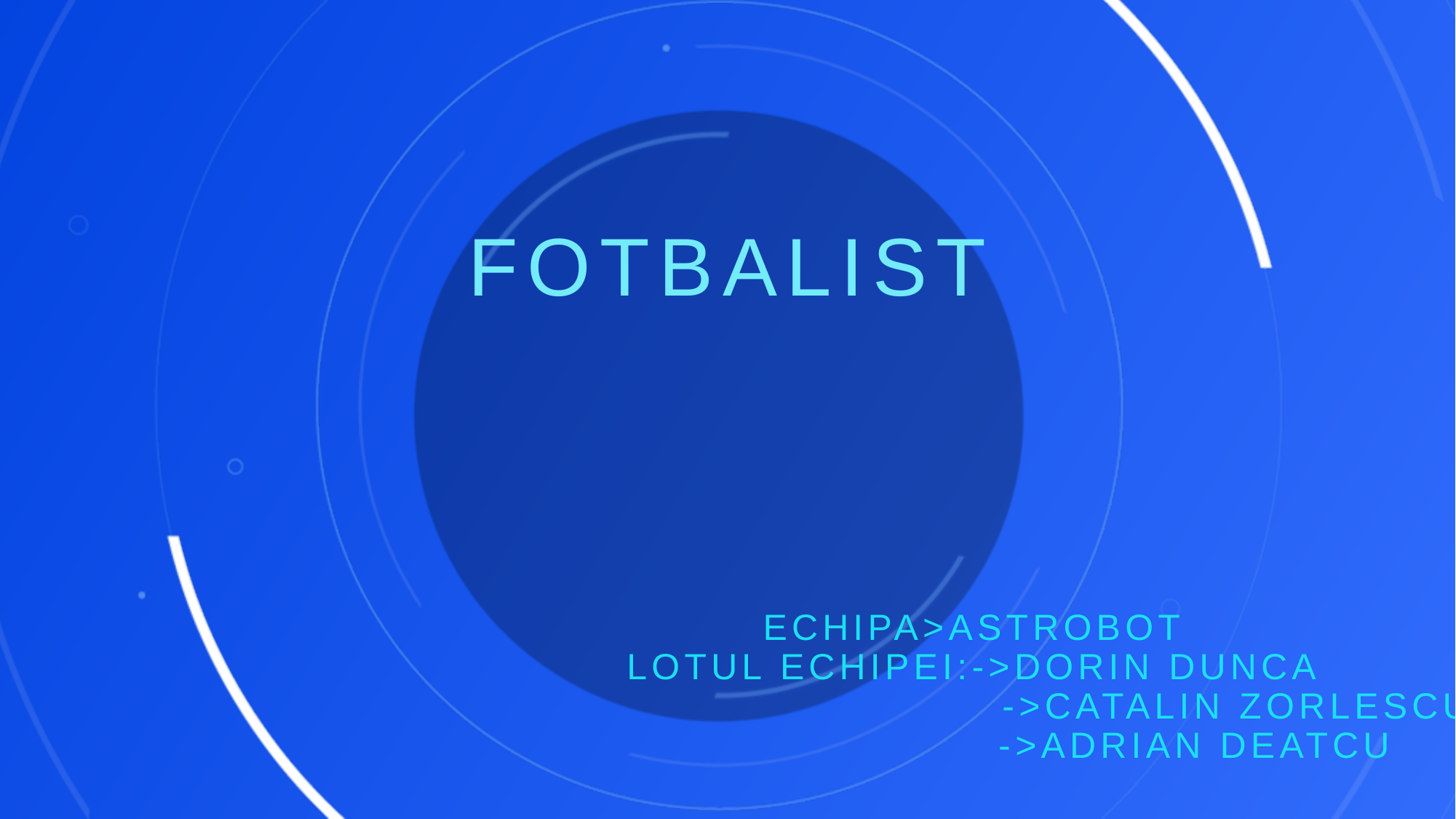

Fotbalist
# Echipa>ASTROBOT LOTUL ECHIPEI:->DORIN DUNCA ->CATALIN ZORLESCU ->ADRIAN DEATCU